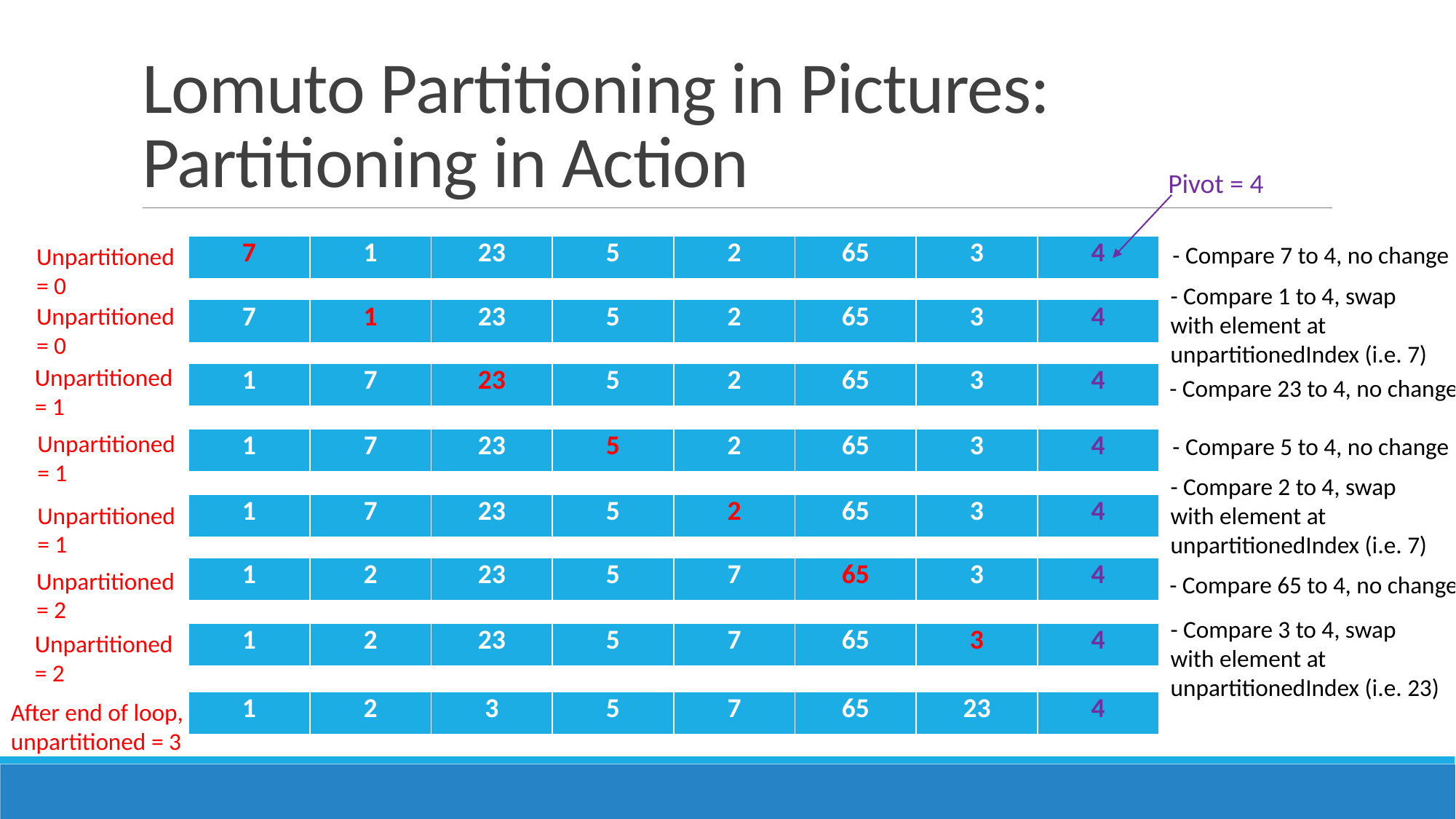

# Lomuto Partitioning in Pictures: Partitioning in Action
Pivot = 4
- Compare 7 to 4, no change
| 7 | 1 | 23 | 5 | 2 | 65 | 3 | 4 |
| --- | --- | --- | --- | --- | --- | --- | --- |
Unpartitioned = 0
- Compare 1 to 4, swap with element at unpartitionedIndex (i.e. 7)
Unpartitioned = 0
| 7 | 1 | 23 | 5 | 2 | 65 | 3 | 4 |
| --- | --- | --- | --- | --- | --- | --- | --- |
Unpartitioned = 1
| 1 | 7 | 23 | 5 | 2 | 65 | 3 | 4 |
| --- | --- | --- | --- | --- | --- | --- | --- |
- Compare 23 to 4, no change
Unpartitioned = 1
- Compare 5 to 4, no change
| 1 | 7 | 23 | 5 | 2 | 65 | 3 | 4 |
| --- | --- | --- | --- | --- | --- | --- | --- |
- Compare 2 to 4, swap with element at unpartitionedIndex (i.e. 7)
| 1 | 7 | 23 | 5 | 2 | 65 | 3 | 4 |
| --- | --- | --- | --- | --- | --- | --- | --- |
Unpartitioned = 1
| 1 | 2 | 23 | 5 | 7 | 65 | 3 | 4 |
| --- | --- | --- | --- | --- | --- | --- | --- |
Unpartitioned = 2
- Compare 65 to 4, no change
- Compare 3 to 4, swap with element at unpartitionedIndex (i.e. 23)
Unpartitioned = 2
| 1 | 2 | 23 | 5 | 7 | 65 | 3 | 4 |
| --- | --- | --- | --- | --- | --- | --- | --- |
After end of loop, unpartitioned = 3
| 1 | 2 | 3 | 5 | 7 | 65 | 23 | 4 |
| --- | --- | --- | --- | --- | --- | --- | --- |